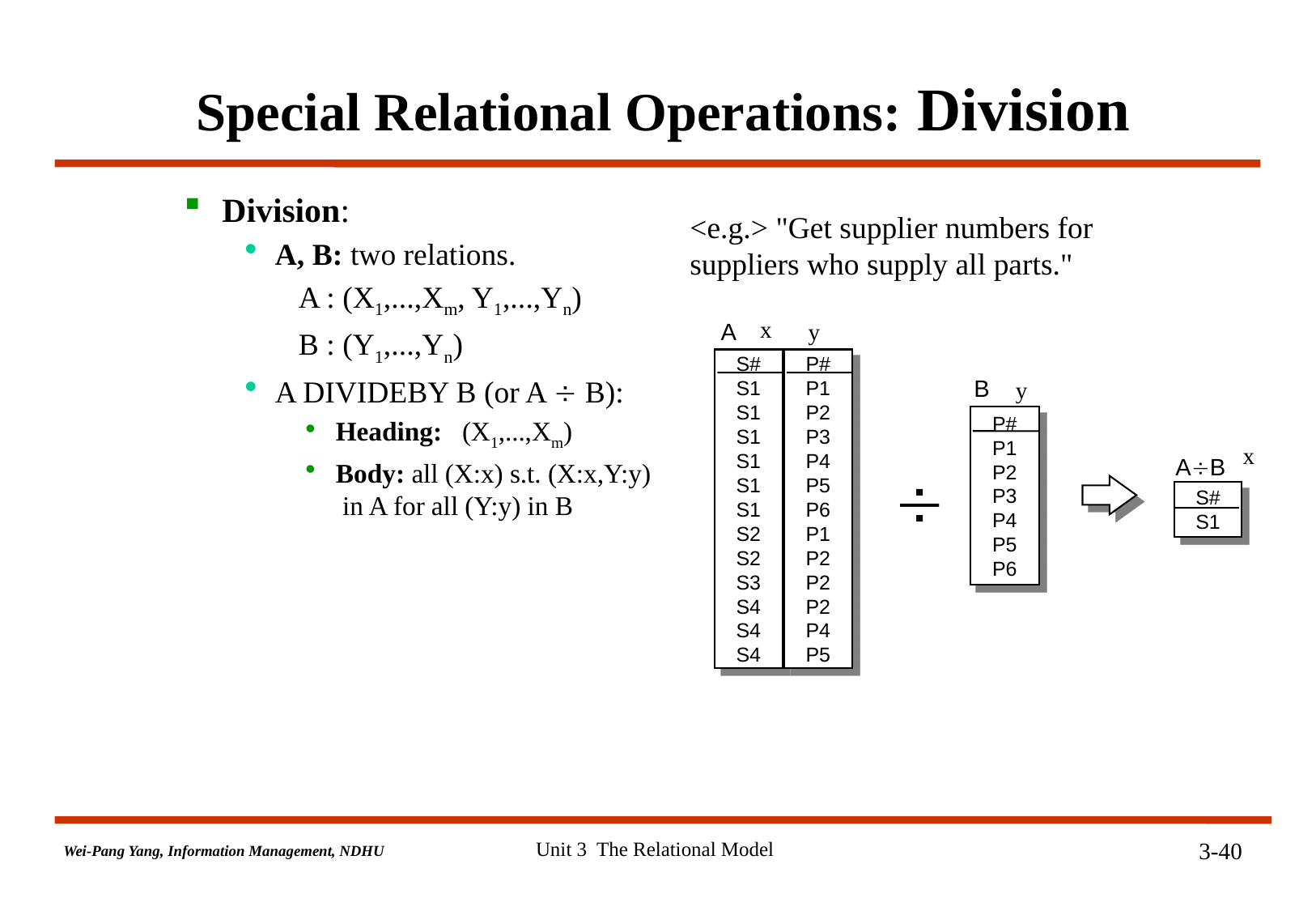

# Special Relational Operations: Division
Division:
A, B: two relations.
       A : (X1,...,Xm, Y1,...,Yn)
       B : (Y1,...,Yn)
A DIVIDEBY B (or A ÷ B):
Heading:   (X1,...,Xm)
Body: all (X:x) s.t. (X:x,Y:y)
 in A for all (Y:y) in B

<e.g.> "Get supplier numbers for       	    suppliers who supply all parts."
x
A
y
S#
S1
S1
S1
S1
S1
S1
S2
S2
S3
S4
S4
S4
P#
P1
P2
P3
P4
P5
P6
P1
P2
P2
P2
P4
P5
B
y

P#
P1
P2
P3
P4
P5
P6

x
A÷B
S#
S1

÷

Unit 3  The Relational Model